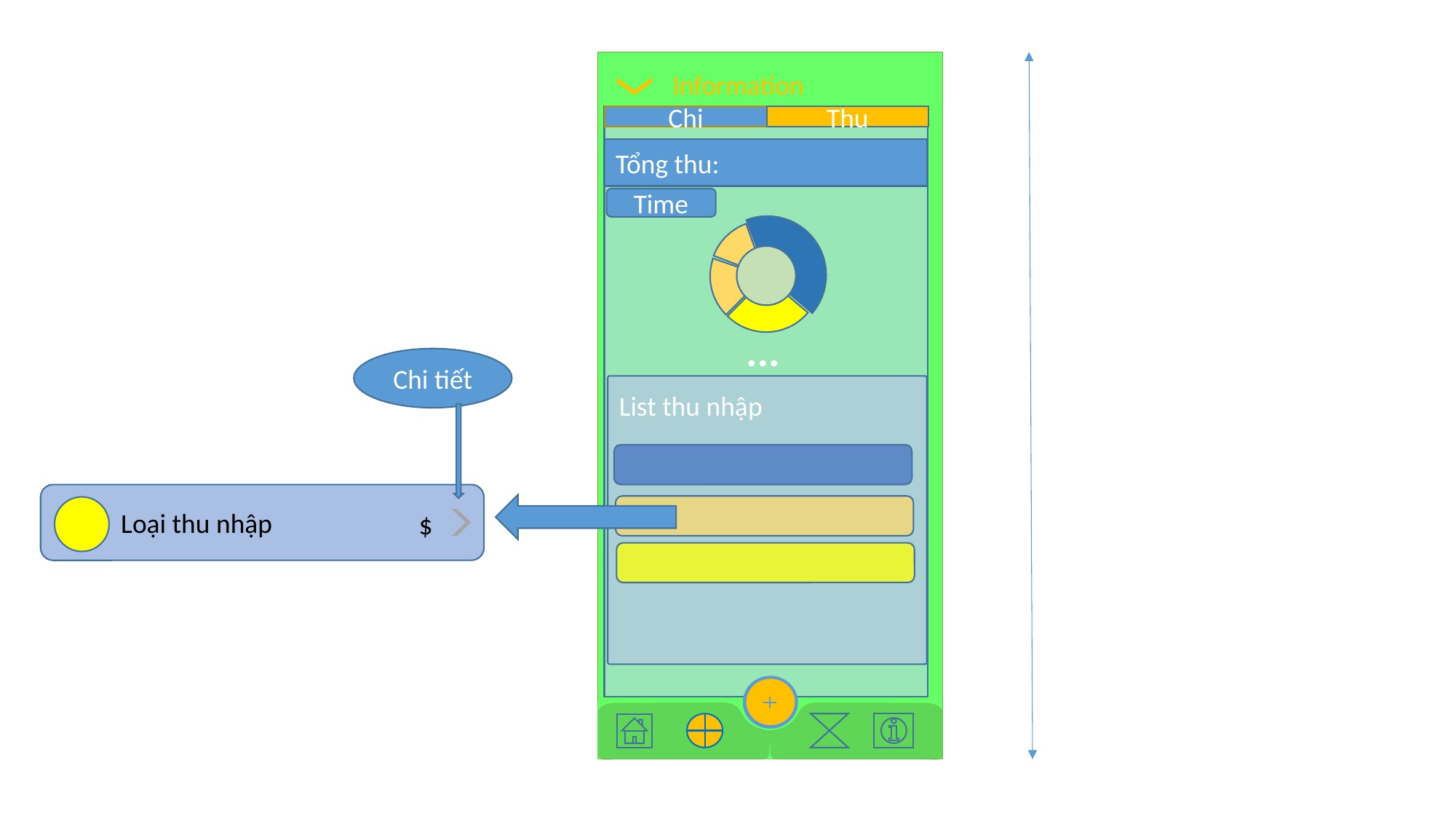

Information

Chi
Thu
Tổng thu:
Time

...
Chi tiết
List thu nhập

Loại thu nhập
$